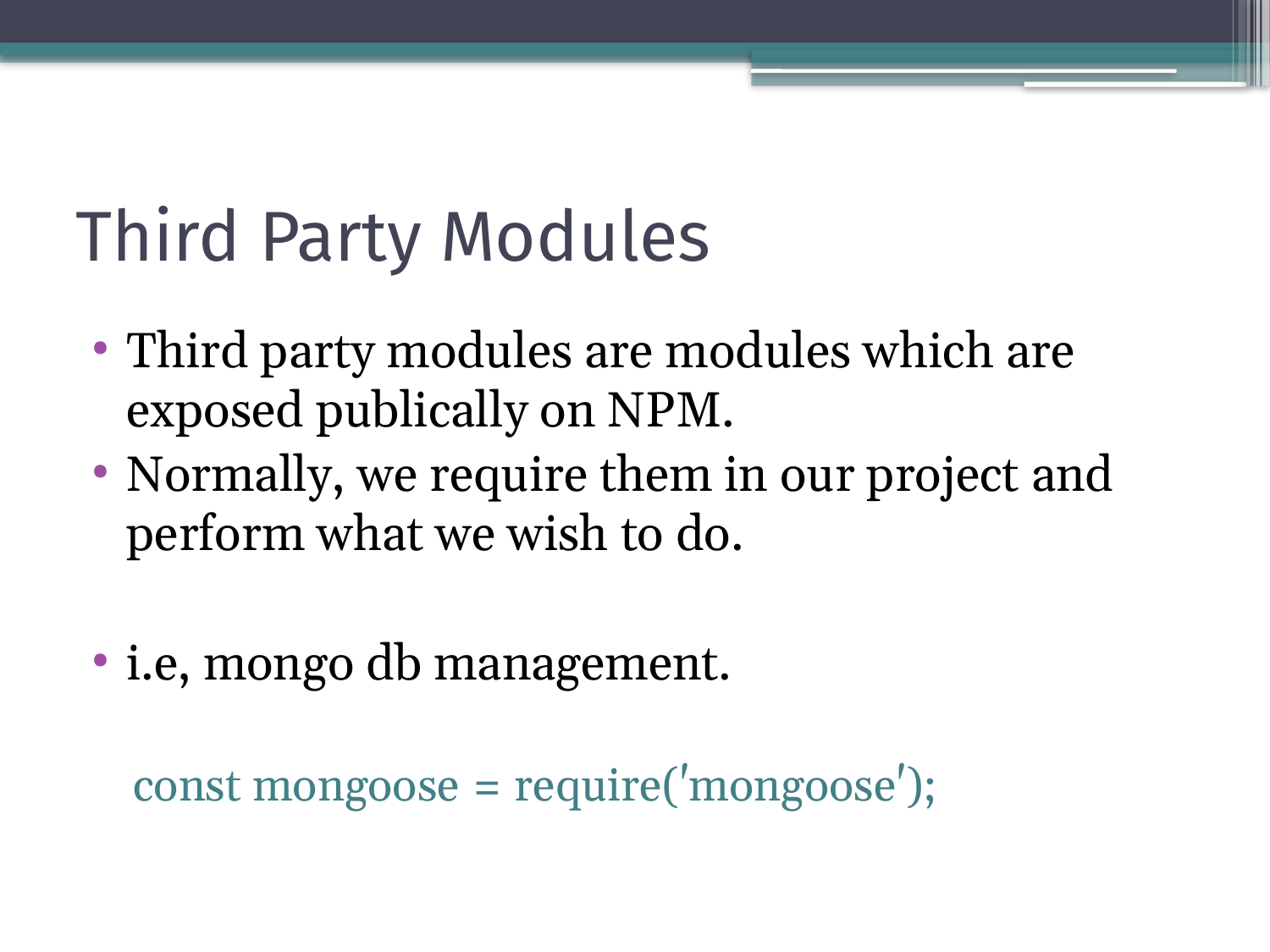

# Third Party Modules
Third party modules are modules which are exposed publically on NPM.
Normally, we require them in our project and perform what we wish to do.

i.e, mongo db management.

const mongoose = require('mongoose');